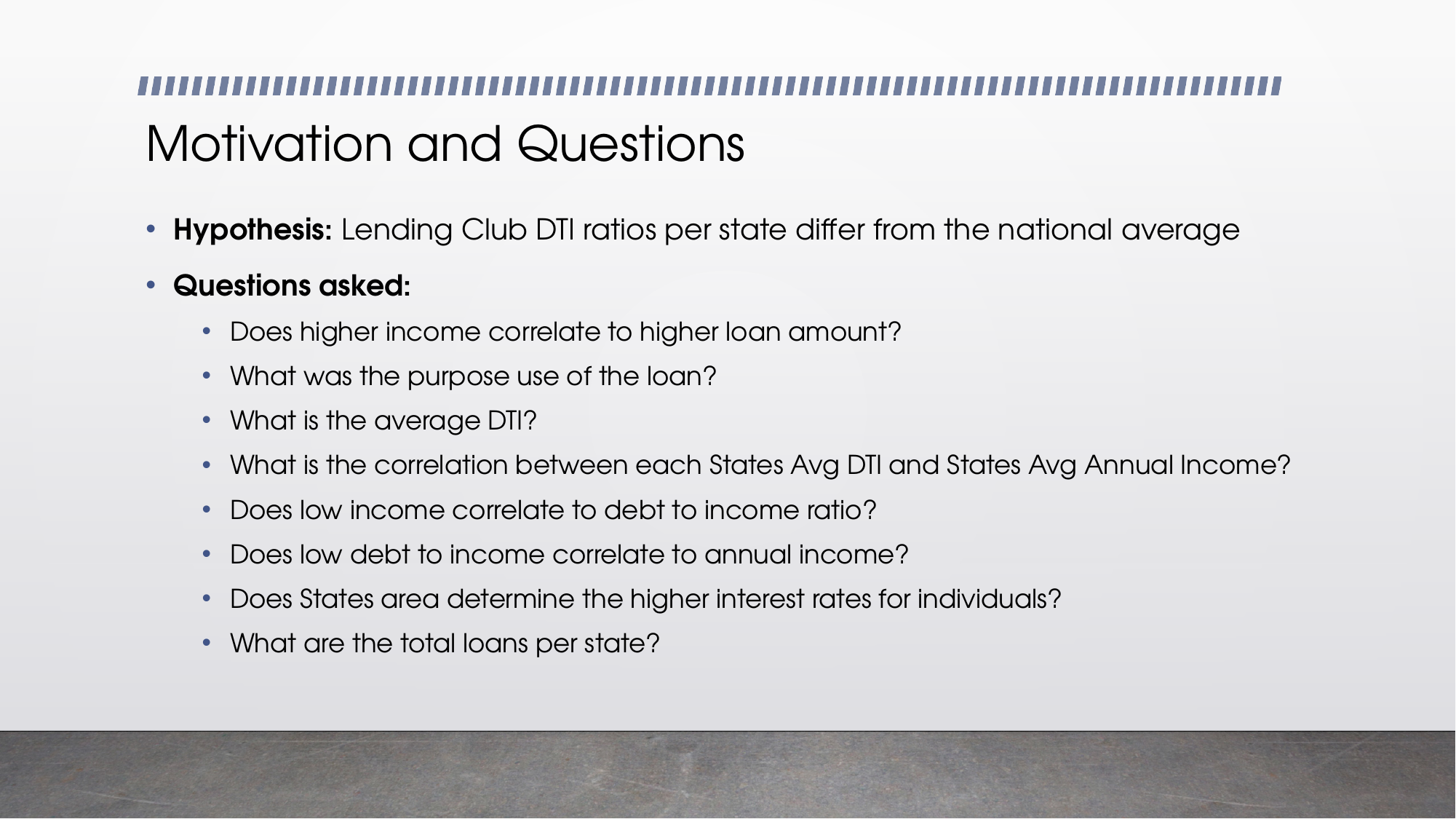

# Motivation and Questions
Hypothesis: Lending Club DTI ratios per state differ from the national average
Questions asked:
Does higher income correlate to higher loan amount?
What was the purpose use of the loan?
What is the average DTI?
What is the correlation between each States Avg DTI and States Avg Annual Income?
Does low income correlate to debt to income ratio?
Does low debt to income correlate to annual income?
Does States area determine the higher interest rates for individuals?
What are the total loans per state?